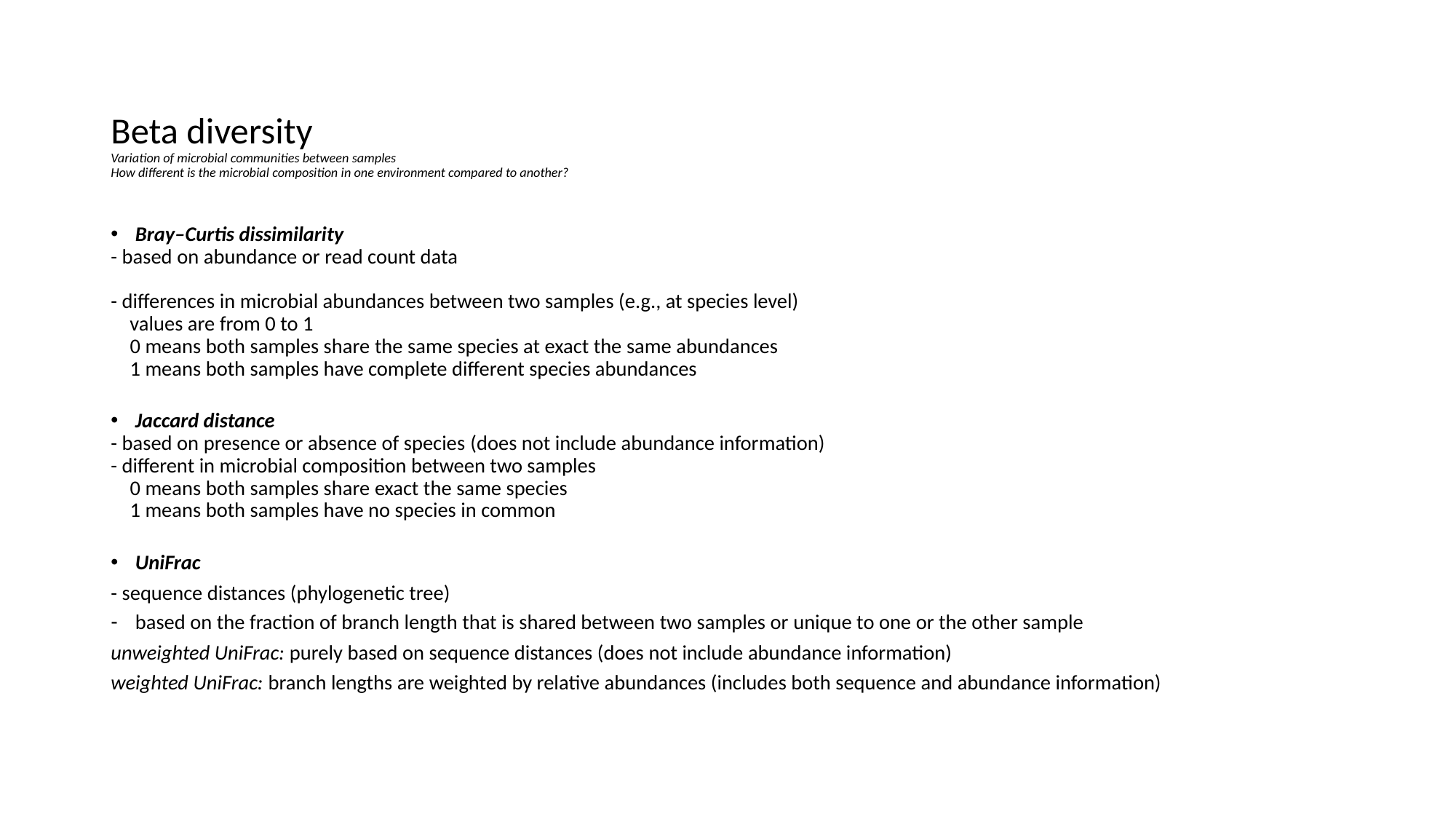

# Beta diversity Variation of microbial communities between samples How different is the microbial composition in one environment compared to another?
Bray–Curtis dissimilarity
- based on abundance or read count data
- differences in microbial abundances between two samples (e.g., at species level)
    values are from 0 to 1
    0 means both samples share the same species at exact the same abundances
    1 means both samples have complete different species abundances

Jaccard distance
- based on presence or absence of species (does not include abundance information)
- different in microbial composition between two samples
    0 means both samples share exact the same species
    1 means both samples have no species in common

UniFrac
- sequence distances (phylogenetic tree)
based on the fraction of branch length that is shared between two samples or unique to one or the other sample
unweighted UniFrac: purely based on sequence distances (does not include abundance information)
weighted UniFrac: branch lengths are weighted by relative abundances (includes both sequence and abundance information)